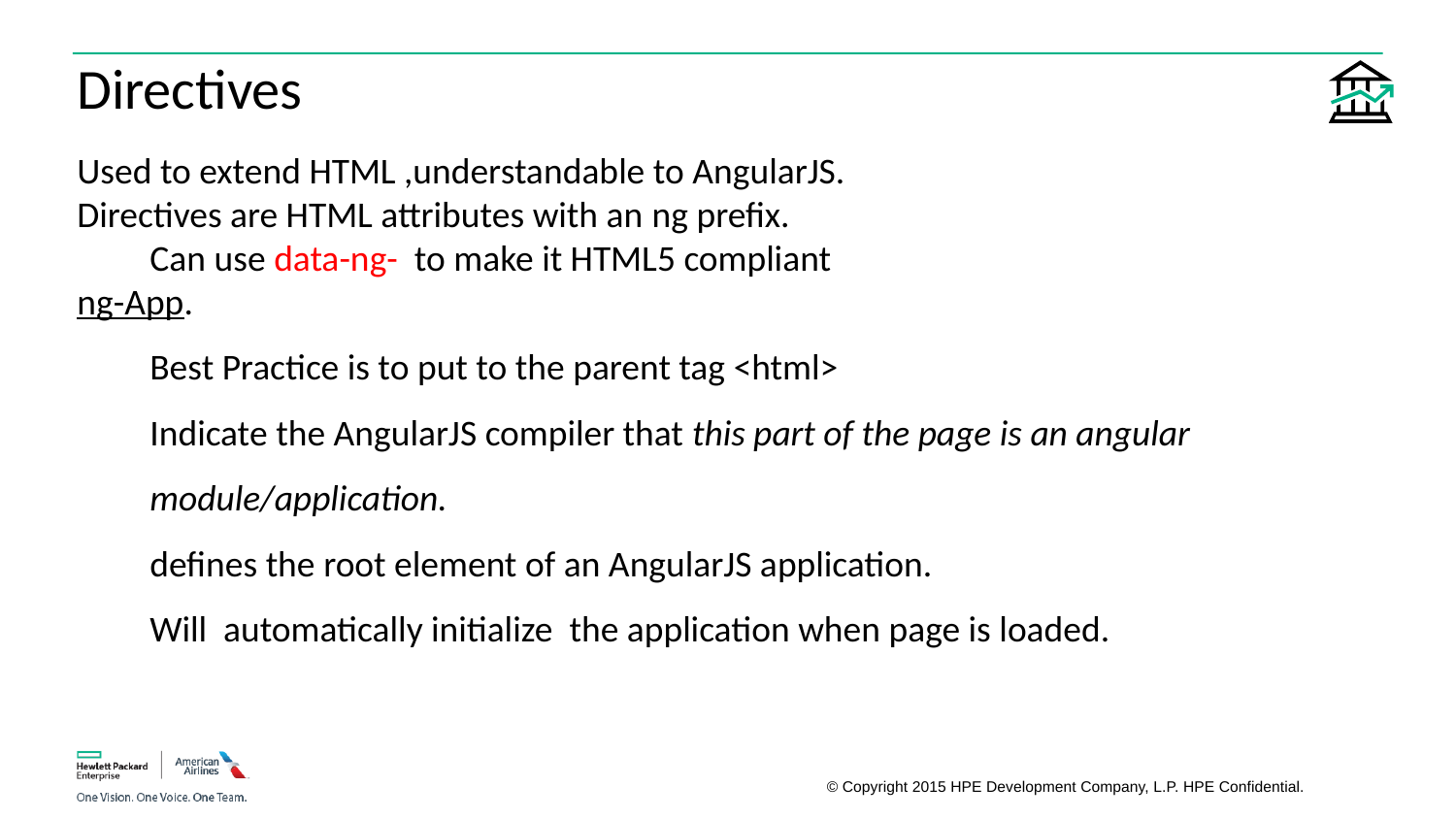

# Directives
Used to extend HTML ,understandable to AngularJS.
Directives are HTML attributes with an ng prefix.
Can use data-ng-  to make it HTML5 compliant
ng-App.
Best Practice is to put to the parent tag <html>
Indicate the AngularJS compiler that this part of the page is an angular module/application.
defines the root element of an AngularJS application.
Will  automatically initialize  the application when page is loaded.